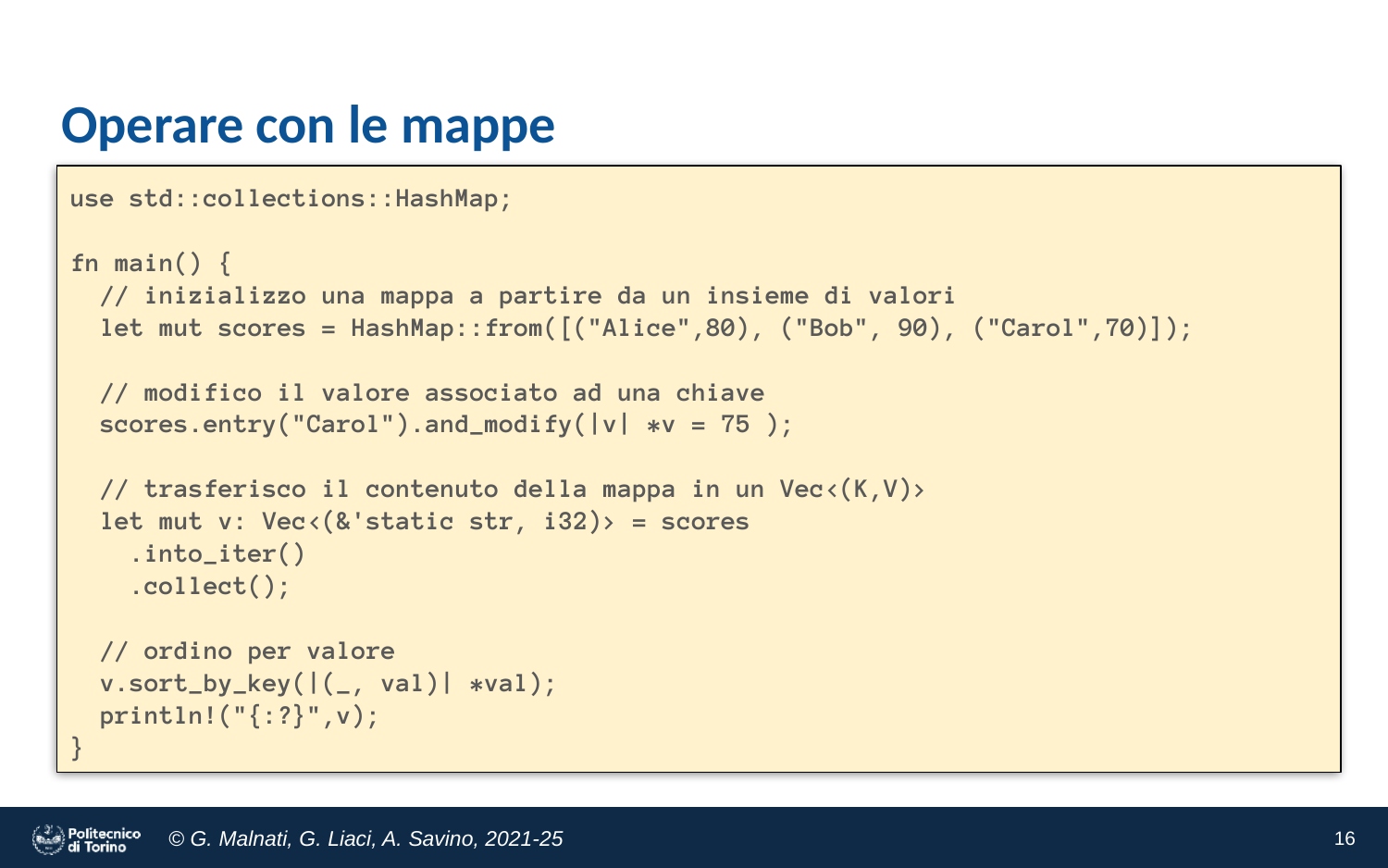

# Operare con le mappe
use std::collections::HashMap;

fn main() {
  // inizializzo una mappa a partire da un insieme di valori
  let mut scores = HashMap::from([("Alice",80), ("Bob", 90), ("Carol",70)]);

  // modifico il valore associato ad una chiave
  scores.entry("Carol").and_modify(|v| *v = 75 );

  // trasferisco il contenuto della mappa in un Vec<(K,V)>
  let mut v: Vec<(&'static str, i32)> = scores
    .into_iter()
    .collect();

  // ordino per valore
  v.sort_by_key(|(_, val)| *val);
  println!("{:?}",v);
}
16